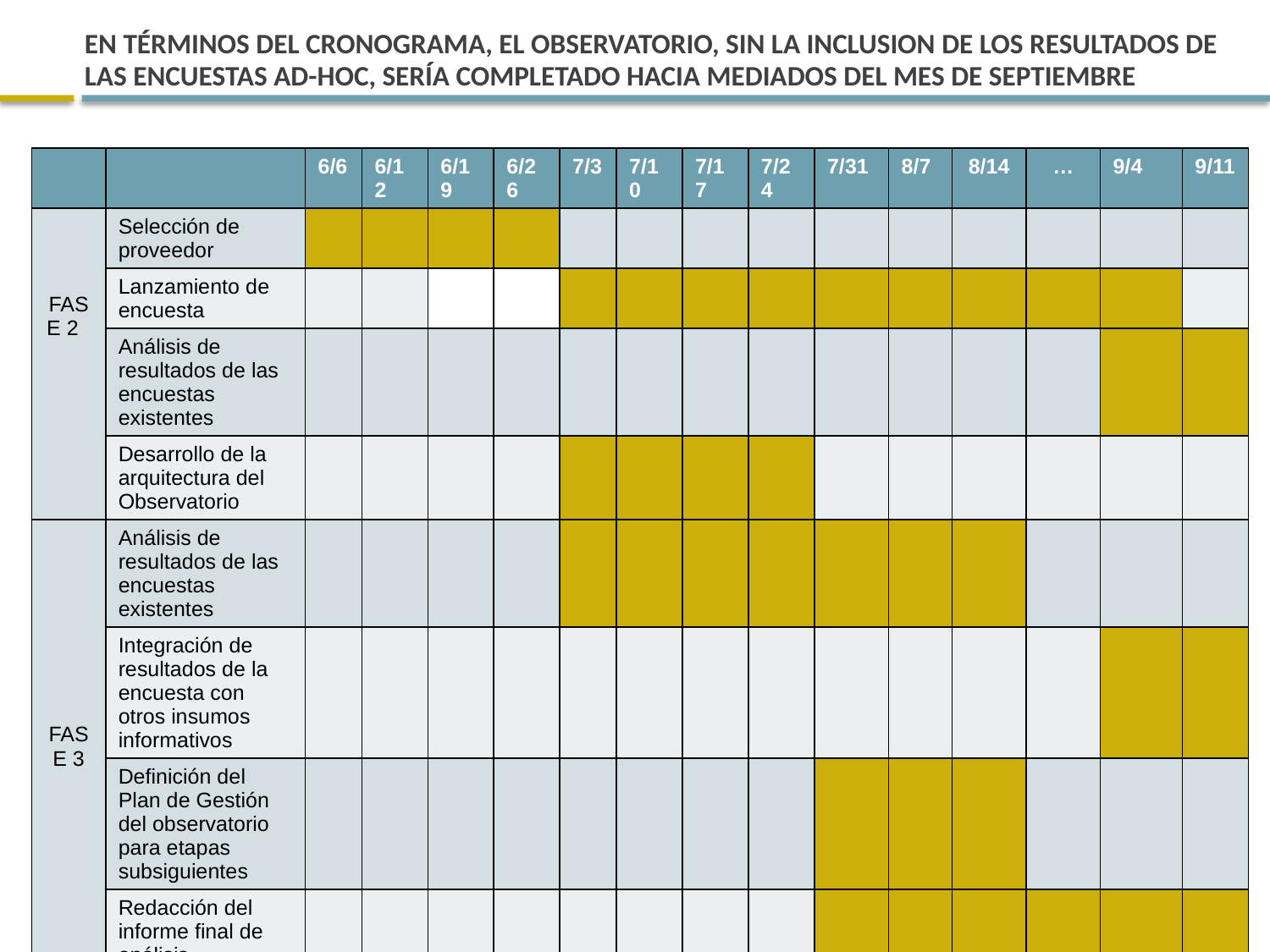

# EN TÉRMINOS DEL CRONOGRAMA, EL OBSERVATORIO, sin la inclusion de los resultados de las encuestas ad-hoc, SERÍA COMPLETADO HACIA MEDIADOS DEL MES DE SEPTIEMBRE
|  |  | 6/6 | 6/12 | 6/19 | 6/26 | 7/3 | 7/10 | 7/17 | 7/24 | 7/31 | 8/7 | 8/14 | … | 9/4 | 9/11 |
| --- | --- | --- | --- | --- | --- | --- | --- | --- | --- | --- | --- | --- | --- | --- | --- |
| FASE 2 | Selección de proveedor |  |  |  |  |  |  |  |  |  |  |  |  |  |  |
|  | Lanzamiento de encuesta |  |  |  |  |  |  |  |  |  |  |  |  |  |  |
|  | Análisis de resultados de las encuestas existentes |  |  |  |  |  |  |  |  |  |  |  |  |  |  |
|  | Desarrollo de la arquitectura del Observatorio |  |  |  |  |  |  |  |  |  |  |  |  |  |  |
| FASE 3 | Análisis de resultados de las encuestas existentes |  |  |  |  |  |  |  |  |  |  |  |  |  |  |
|  | Integración de resultados de la encuesta con otros insumos informativos |  |  |  |  |  |  |  |  |  |  |  |  |  |  |
|  | Definición del Plan de Gestión del observatorio para etapas subsiguientes |  |  |  |  |  |  |  |  |  |  |  |  |  |  |
|  | Redacción del informe final de análisis |  |  |  |  |  |  |  |  |  |  |  |  |  |  |